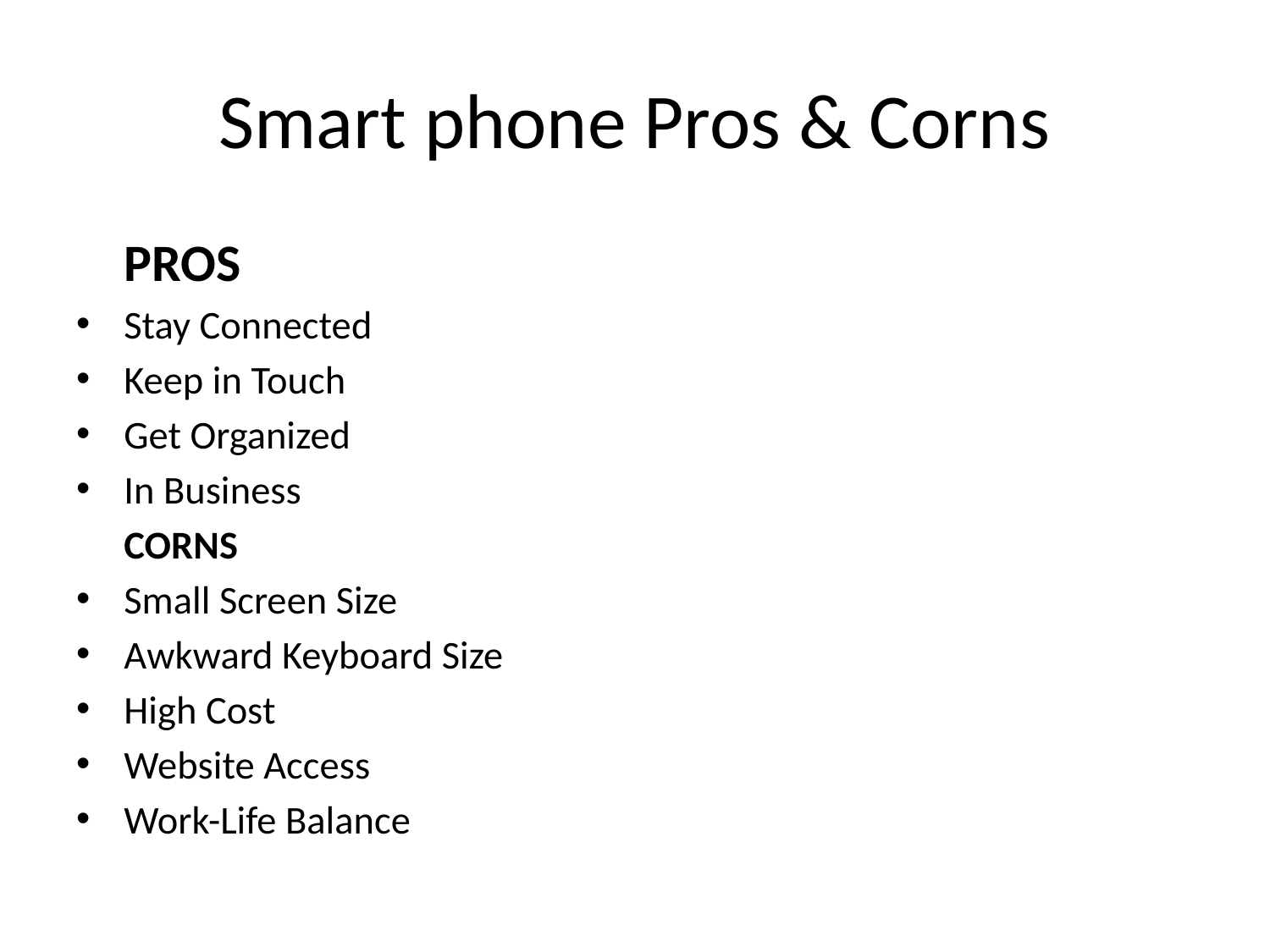

# Smart phone Pros & Corns
		PROS
Stay Connected
Keep in Touch
Get Organized
In Business
		CORNS
Small Screen Size
Awkward Keyboard Size
High Cost
Website Access
Work-Life Balance